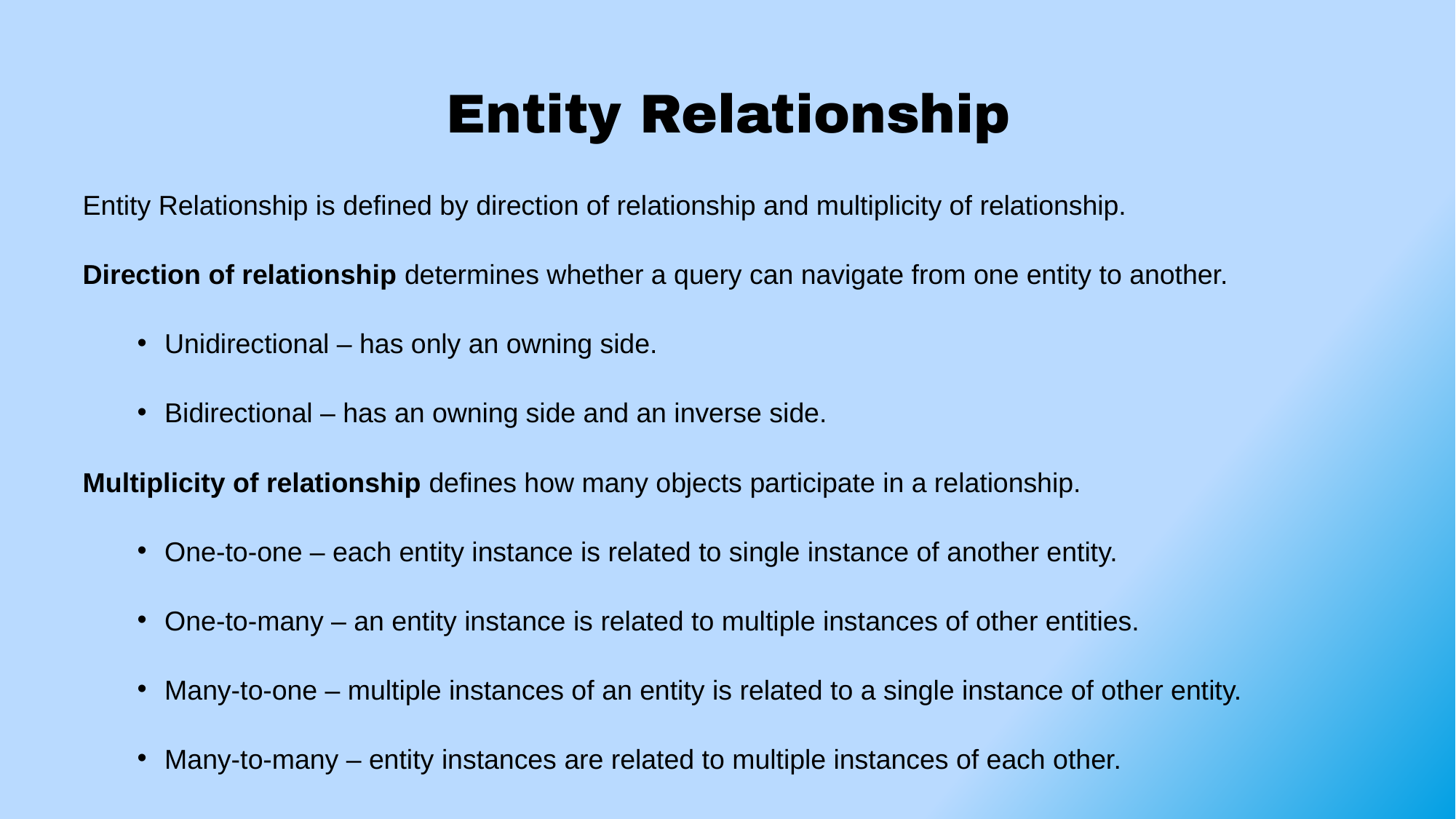

# Entity Relationship
Entity Relationship is defined by direction of relationship and multiplicity of relationship.
Direction of relationship determines whether a query can navigate from one entity to another.
Unidirectional – has only an owning side.
Bidirectional – has an owning side and an inverse side.
Multiplicity of relationship defines how many objects participate in a relationship.
One-to-one – each entity instance is related to single instance of another entity.
One-to-many – an entity instance is related to multiple instances of other entities.
Many-to-one – multiple instances of an entity is related to a single instance of other entity.
Many-to-many – entity instances are related to multiple instances of each other.